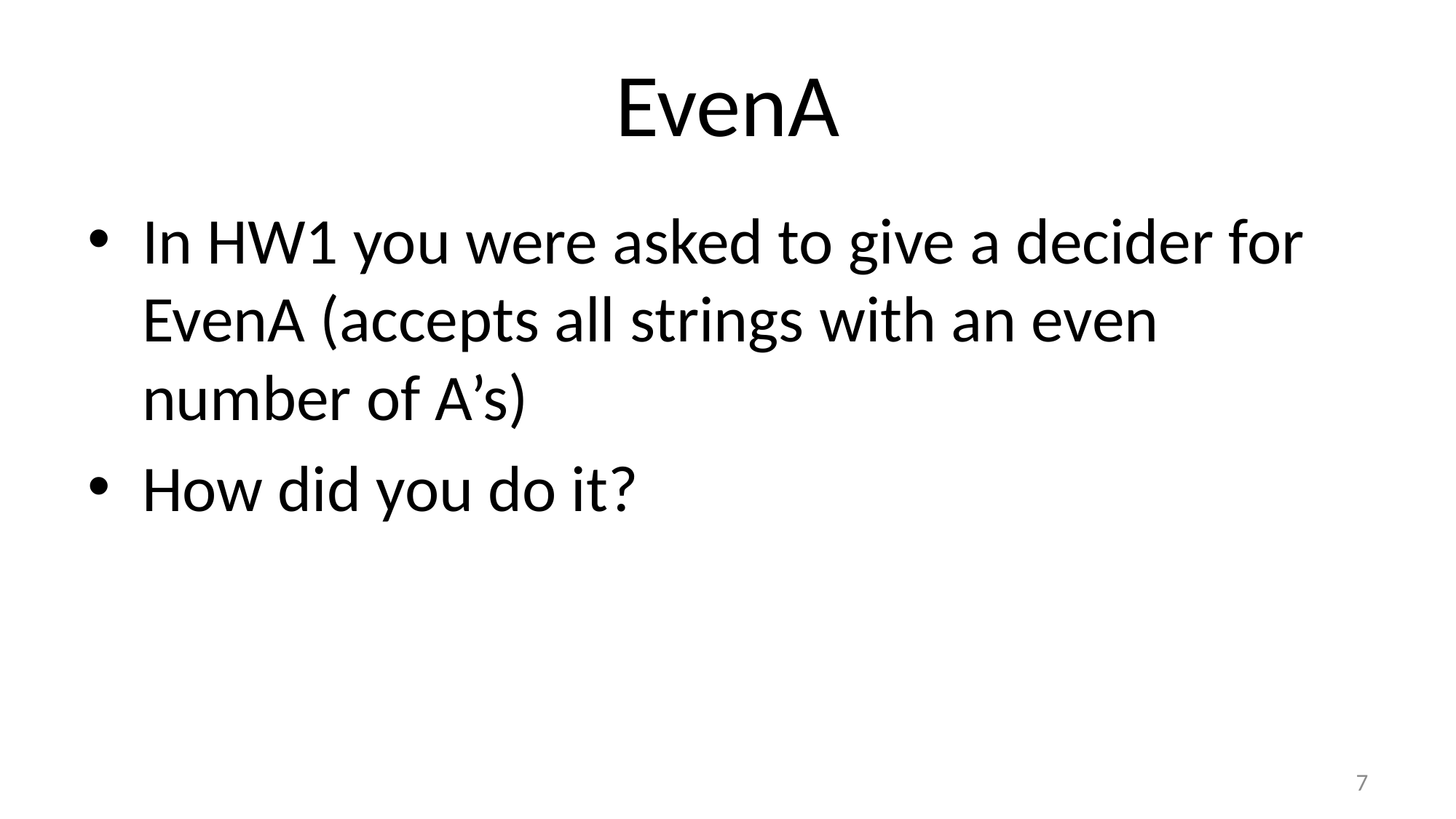

# EvenA
In HW1 you were asked to give a decider for EvenA (accepts all strings with an even number of A’s)
How did you do it?
7